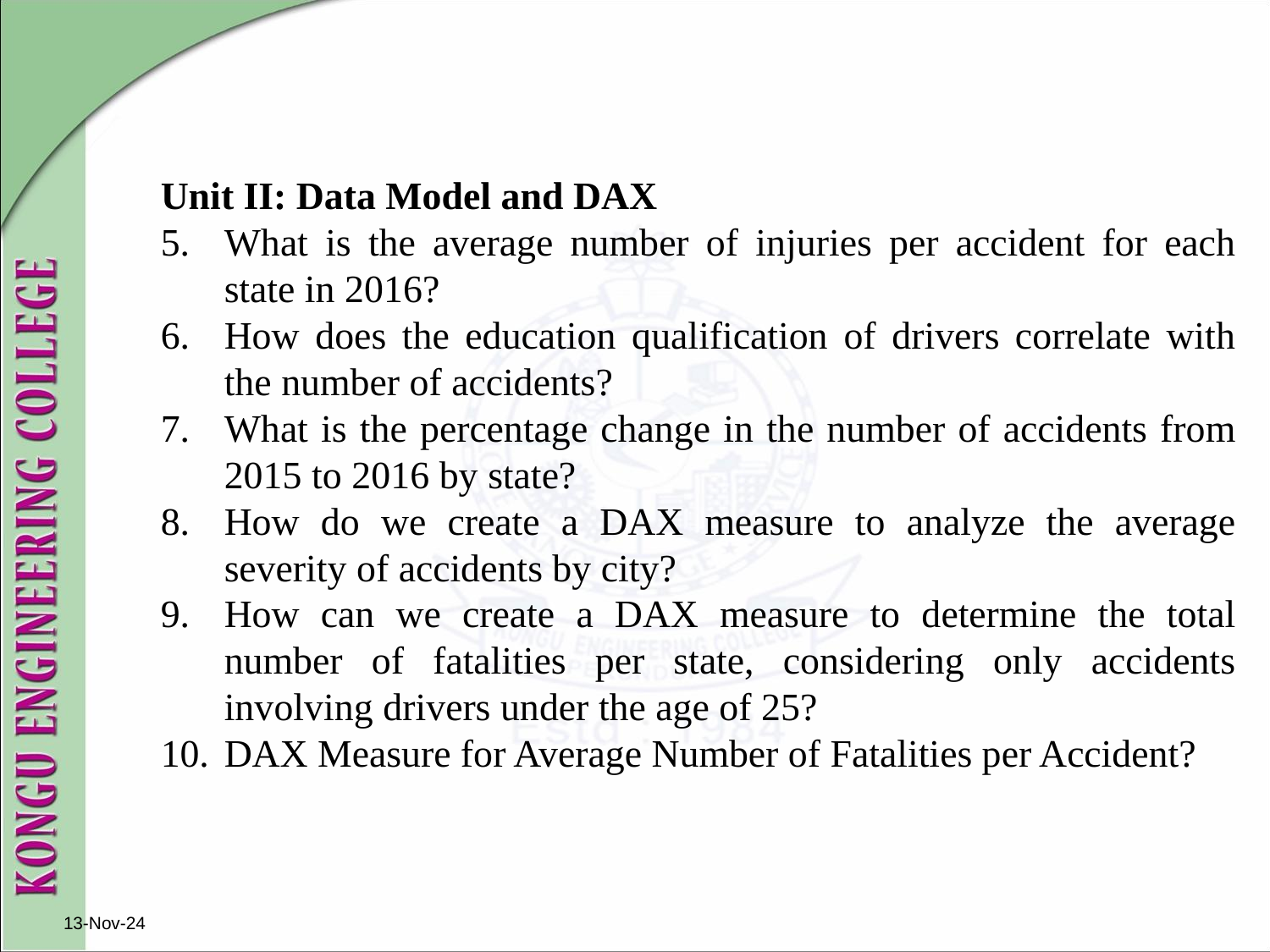

Unit II: Data Model and DAX
What is the average number of injuries per accident for each state in 2016?
How does the education qualification of drivers correlate with the number of accidents?
What is the percentage change in the number of accidents from 2015 to 2016 by state?
How do we create a DAX measure to analyze the average severity of accidents by city?
How can we create a DAX measure to determine the total number of fatalities per state, considering only accidents involving drivers under the age of 25?
DAX Measure for Average Number of Fatalities per Accident?
13-Nov-24